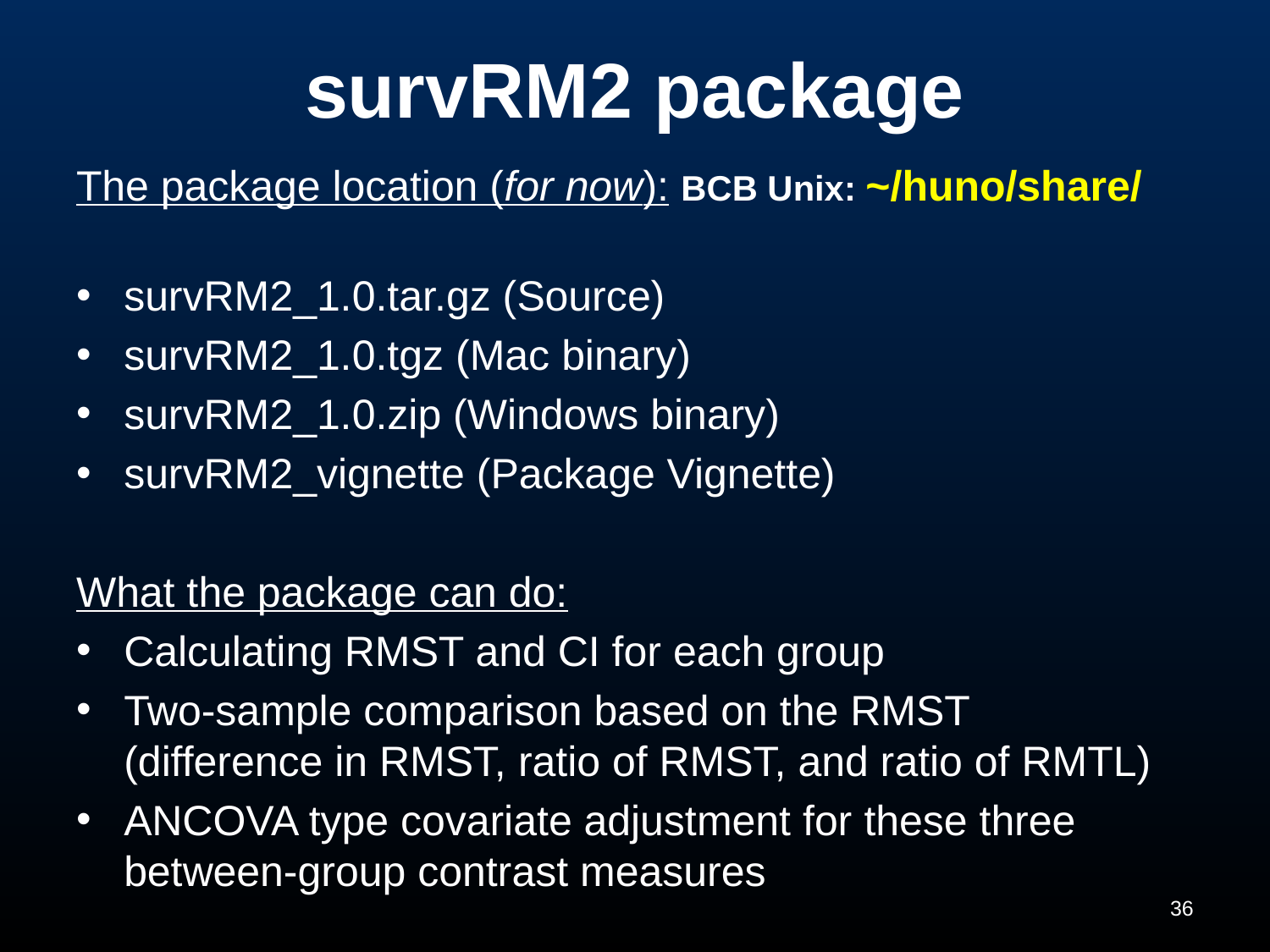

# survRM2 package
The package location (for now): BCB Unix: ~/huno/share/
survRM2_1.0.tar.gz (Source)
survRM2_1.0.tgz (Mac binary)
survRM2_1.0.zip (Windows binary)
survRM2_vignette (Package Vignette)

What the package can do:
Calculating RMST and CI for each group
Two-sample comparison based on the RMST
(difference in RMST, ratio of RMST, and ratio of RMTL)
ANCOVA type covariate adjustment for these three between-group contrast measures

36